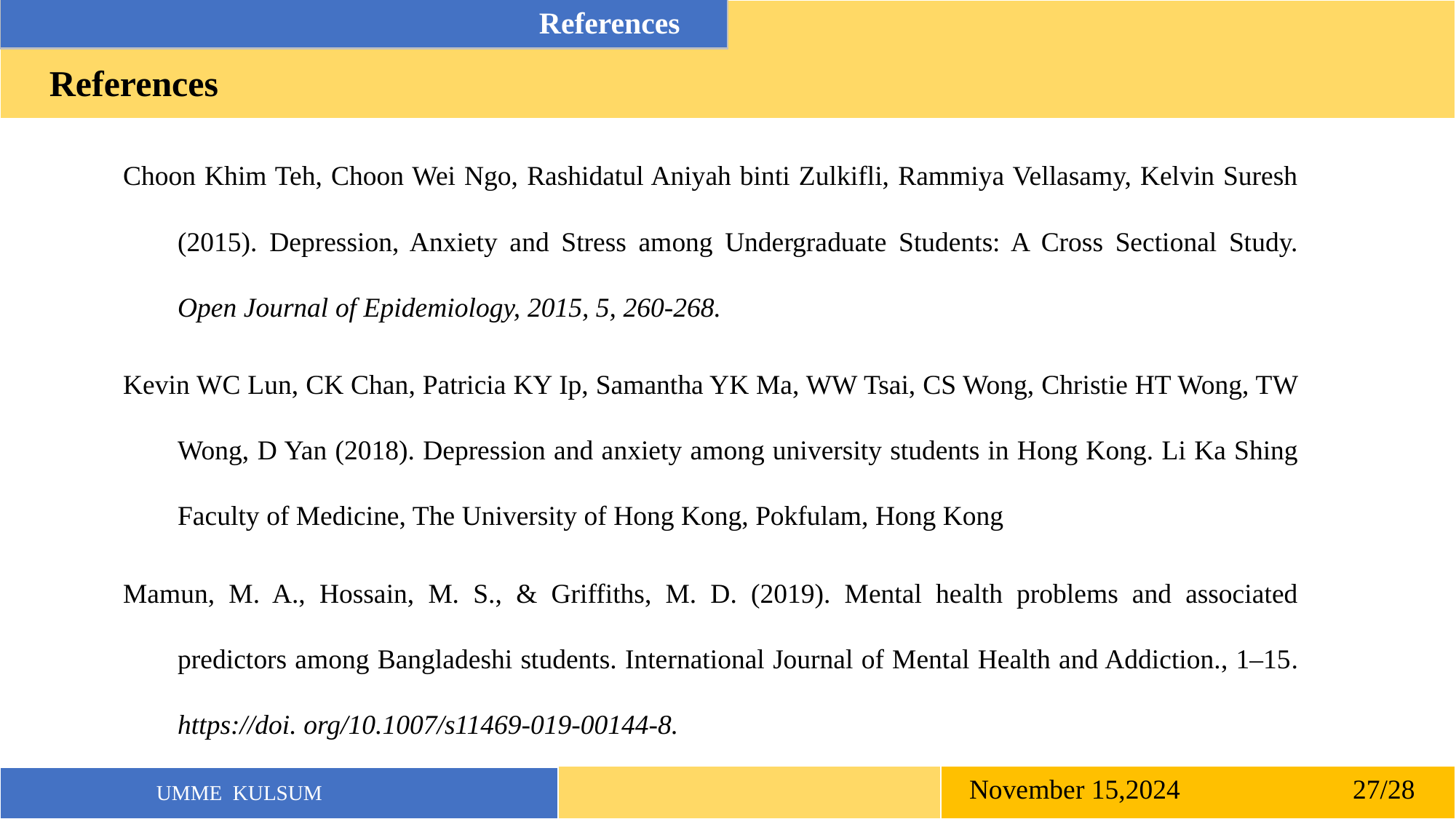

References

References
Choon Khim Teh, Choon Wei Ngo, Rashidatul Aniyah binti Zulkifli, Rammiya Vellasamy, Kelvin Suresh (2015). Depression, Anxiety and Stress among Undergraduate Students: A Cross Sectional Study. Open Journal of Epidemiology, 2015, 5, 260-268.
Kevin WC Lun, CK Chan, Patricia KY Ip, Samantha YK Ma, WW Tsai, CS Wong, Christie HT Wong, TW Wong, D Yan (2018). Depression and anxiety among university students in Hong Kong. Li Ka Shing Faculty of Medicine, The University of Hong Kong, Pokfulam, Hong Kong
Mamun, M. A., Hossain, M. S., & Griffiths, M. D. (2019). Mental health problems and associated predictors among Bangladeshi students. International Journal of Mental Health and Addiction., 1–15. https://doi. org/10.1007/s11469-019-00144-8.

November 15,2024                         27/28

UMME  KULSUM